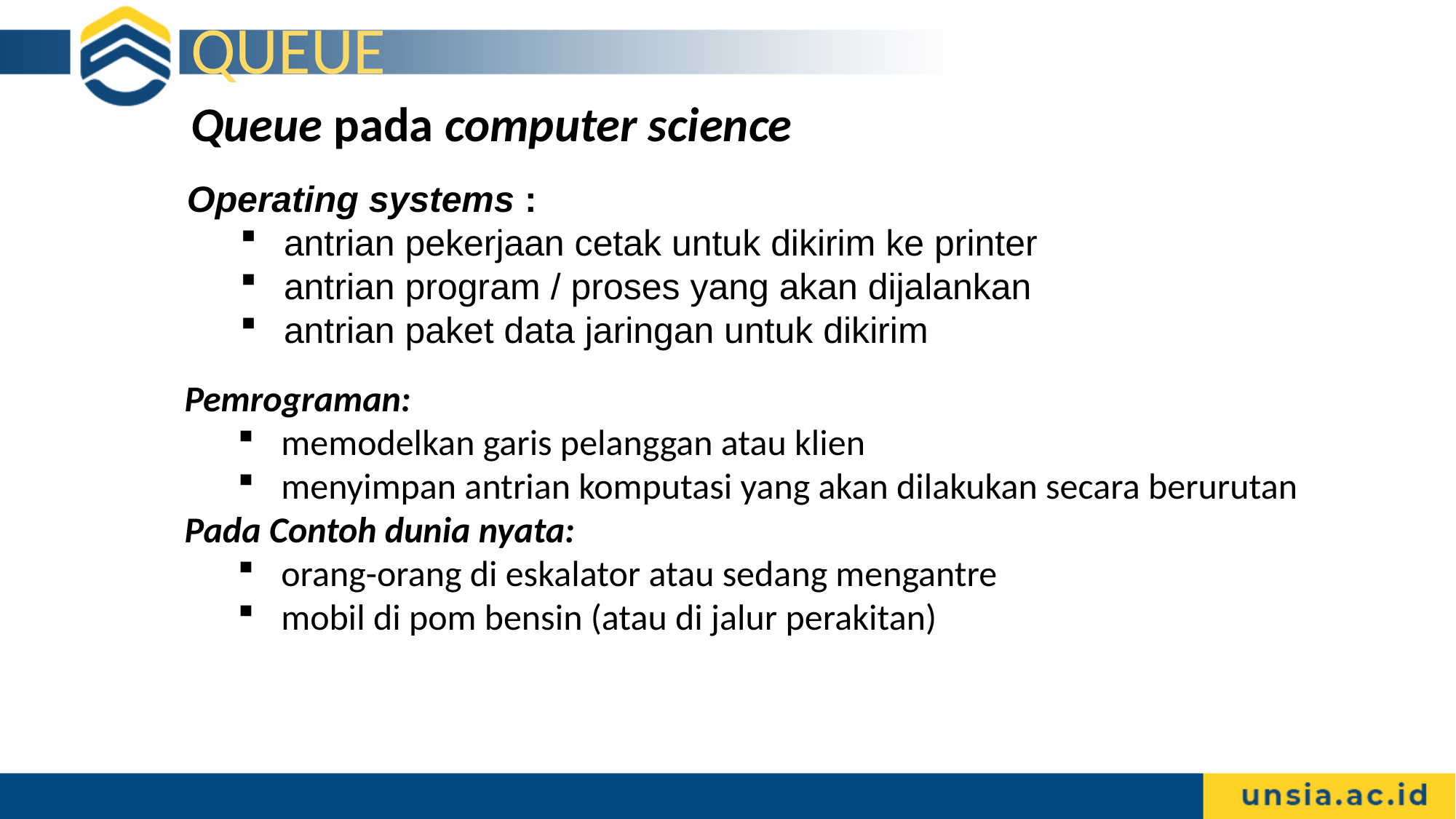

# QUEUE
Queue pada computer science
Operating systems :
antrian pekerjaan cetak untuk dikirim ke printer
antrian program / proses yang akan dijalankan
antrian paket data jaringan untuk dikirim

Pemrograman:
memodelkan garis pelanggan atau klien
menyimpan antrian komputasi yang akan dilakukan secara berurutan
Pada Contoh dunia nyata:
orang-orang di eskalator atau sedang mengantre
mobil di pom bensin (atau di jalur perakitan)